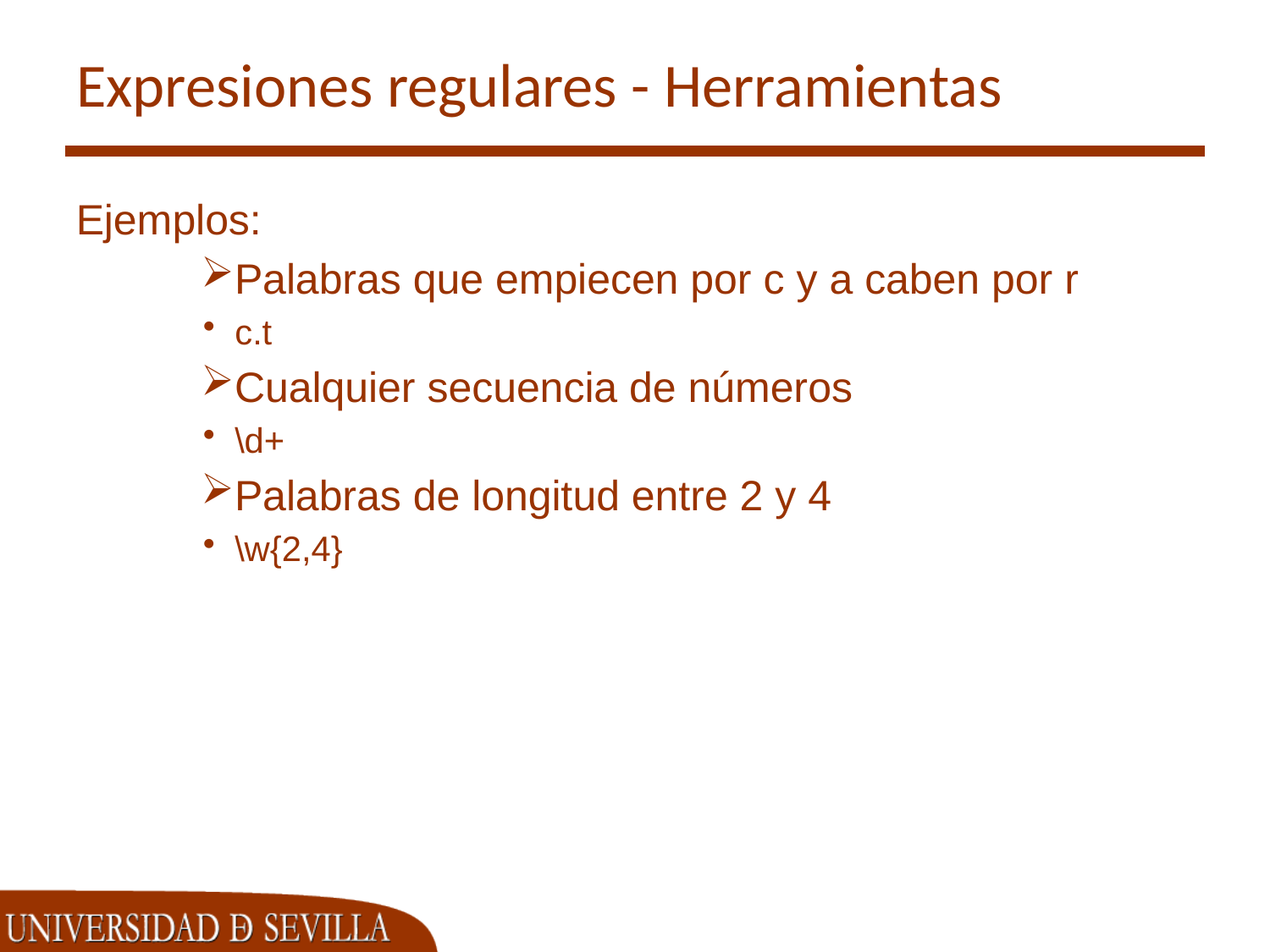

# Expresiones regulares - Herramientas
Ejemplos:
Palabras que empiecen por c y a caben por r
c.t
Cualquier secuencia de números
\d+
Palabras de longitud entre 2 y 4
\w{2,4}